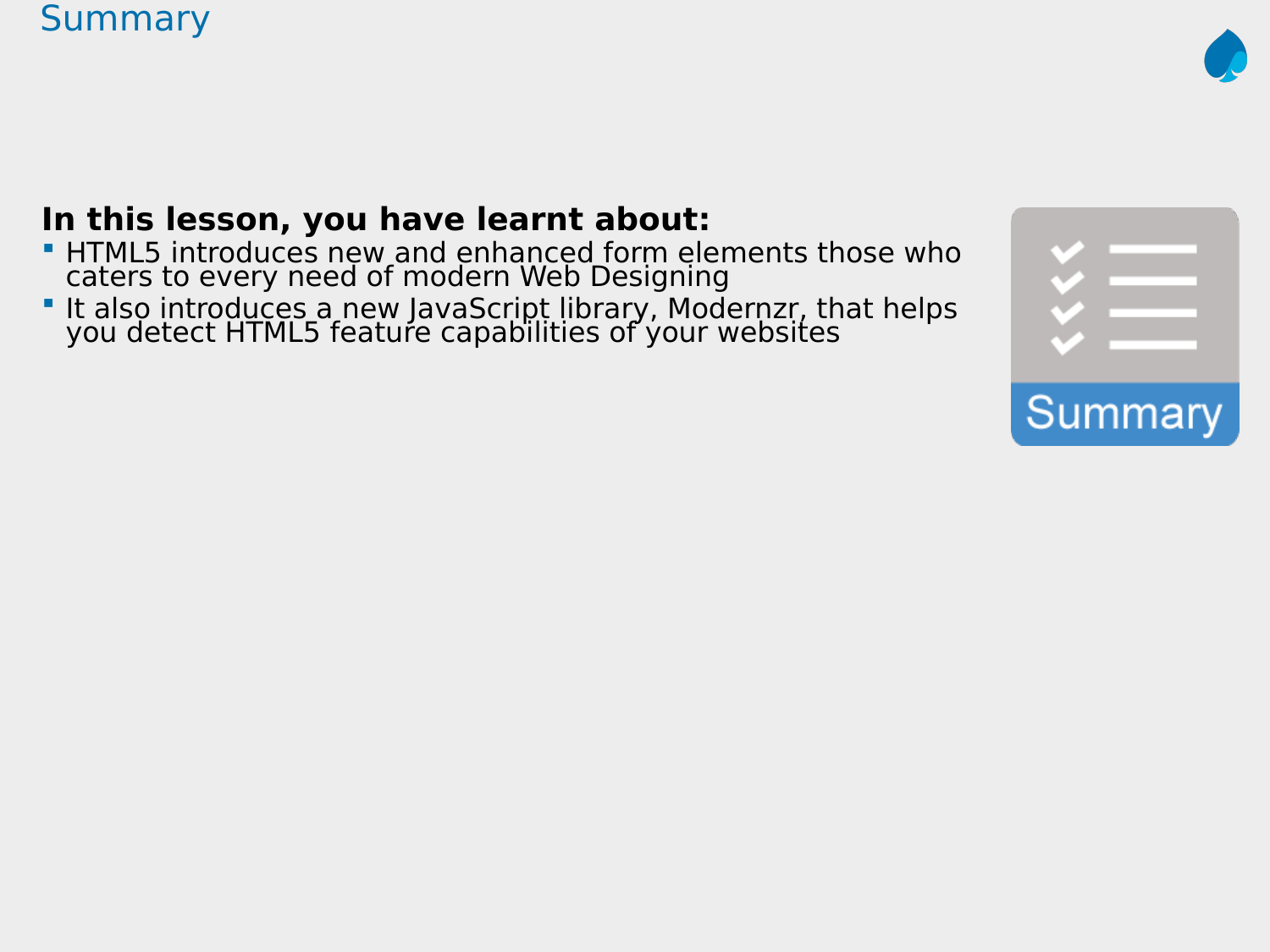

# Summary
In this lesson, you have learnt about:
HTML5 introduces new and enhanced form elements those who caters to every need of modern Web Designing
It also introduces a new JavaScript library, Modernzr, that helps you detect HTML5 feature capabilities of your websites